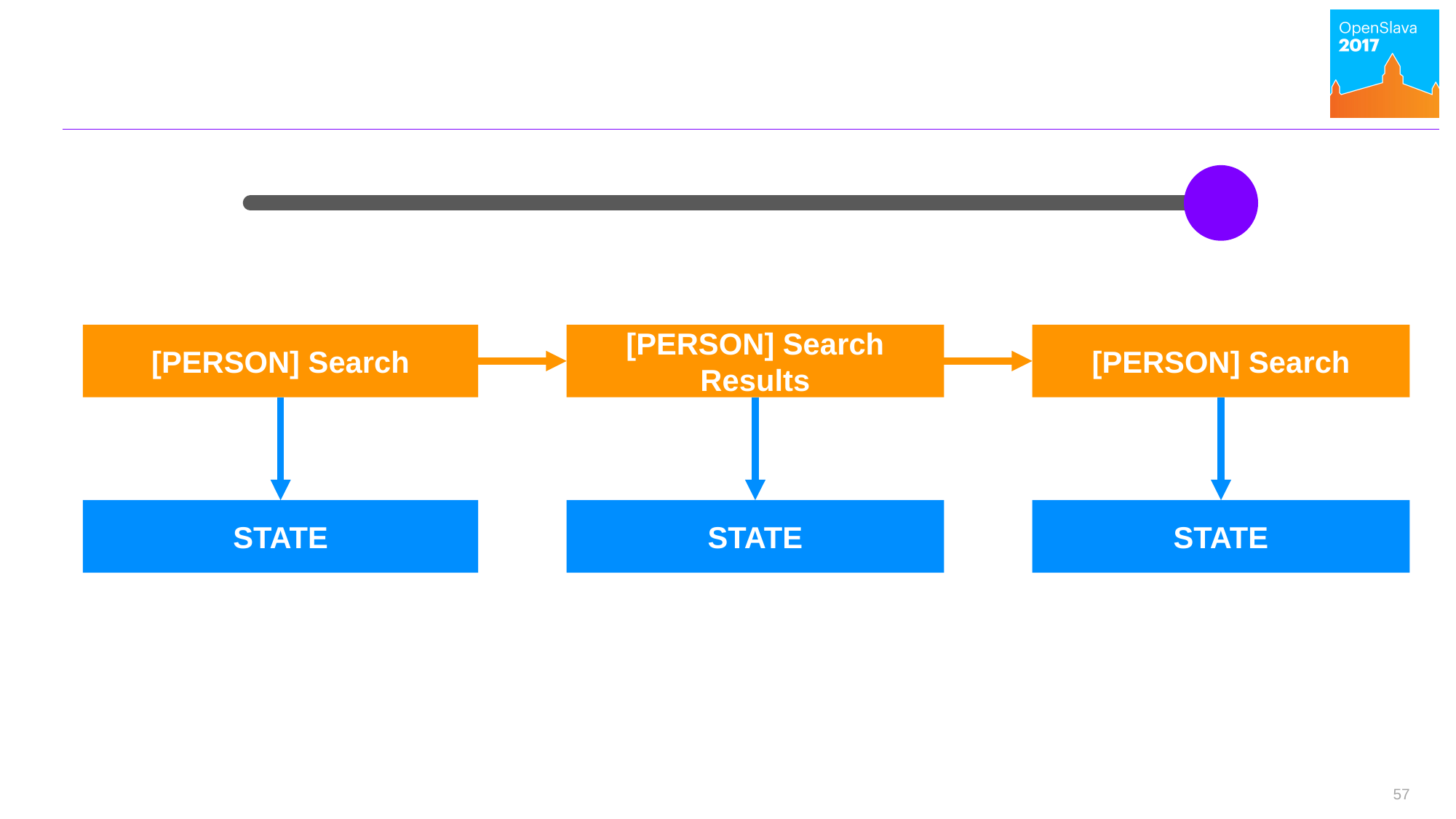

[PERSON] Search
[PERSON] Search Results
[PERSON] Search
STATE
STATE
STATE
57